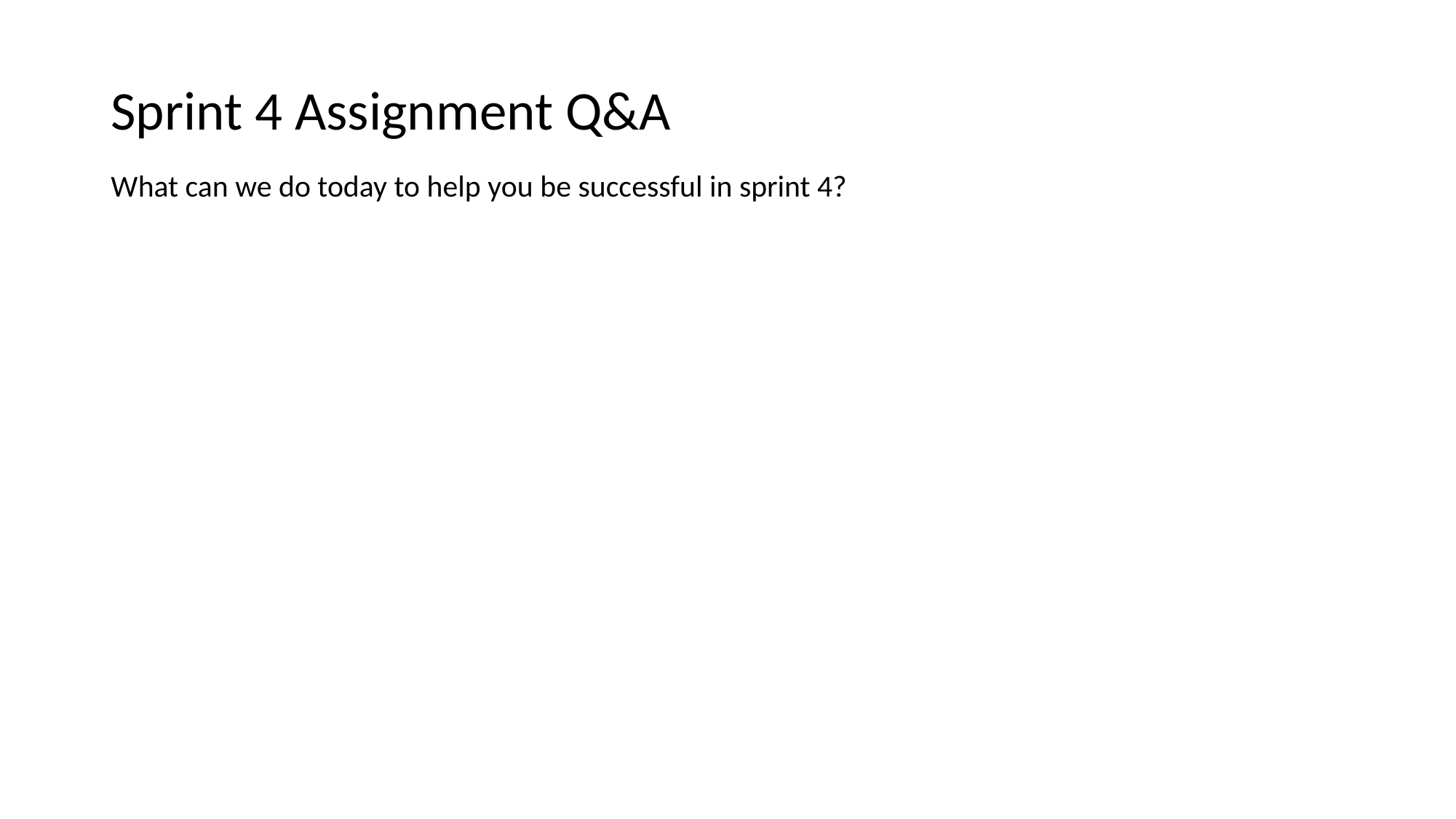

# Sprint 4 Assignment Q&A
What can we do today to help you be successful in sprint 4?